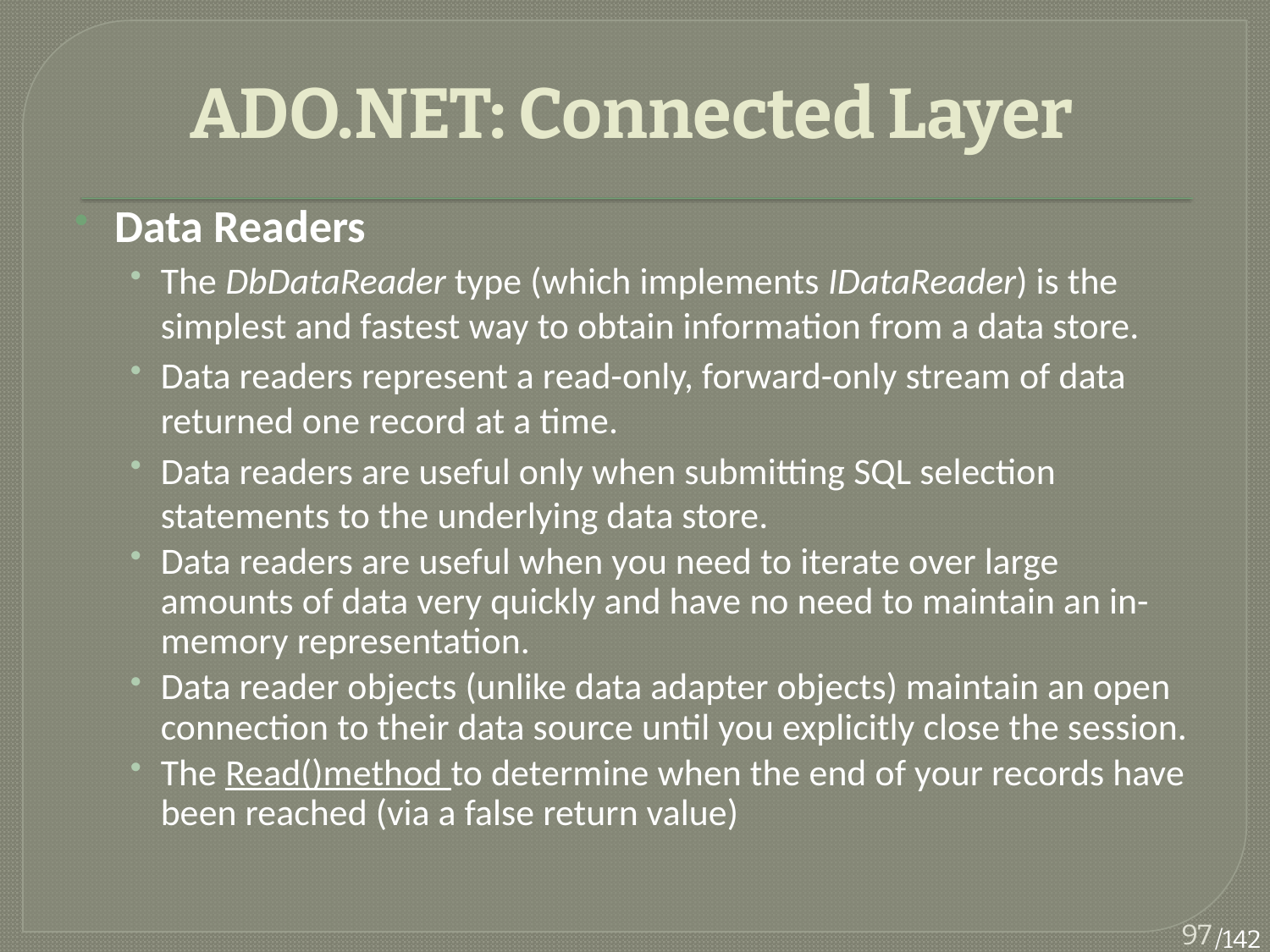

# ADO.NET: Connected Layer
Data Readers
The DbDataReader type (which implements IDataReader) is the simplest and fastest way to obtain information from a data store.
Data readers represent a read-only, forward-only stream of data returned one record at a time.
Data readers are useful only when submitting SQL selection statements to the underlying data store.
Data readers are useful when you need to iterate over large amounts of data very quickly and have no need to maintain an in-memory representation.
Data reader objects (unlike data adapter objects) maintain an open connection to their data source until you explicitly close the session.
The Read()method to determine when the end of your records have been reached (via a false return value)

97